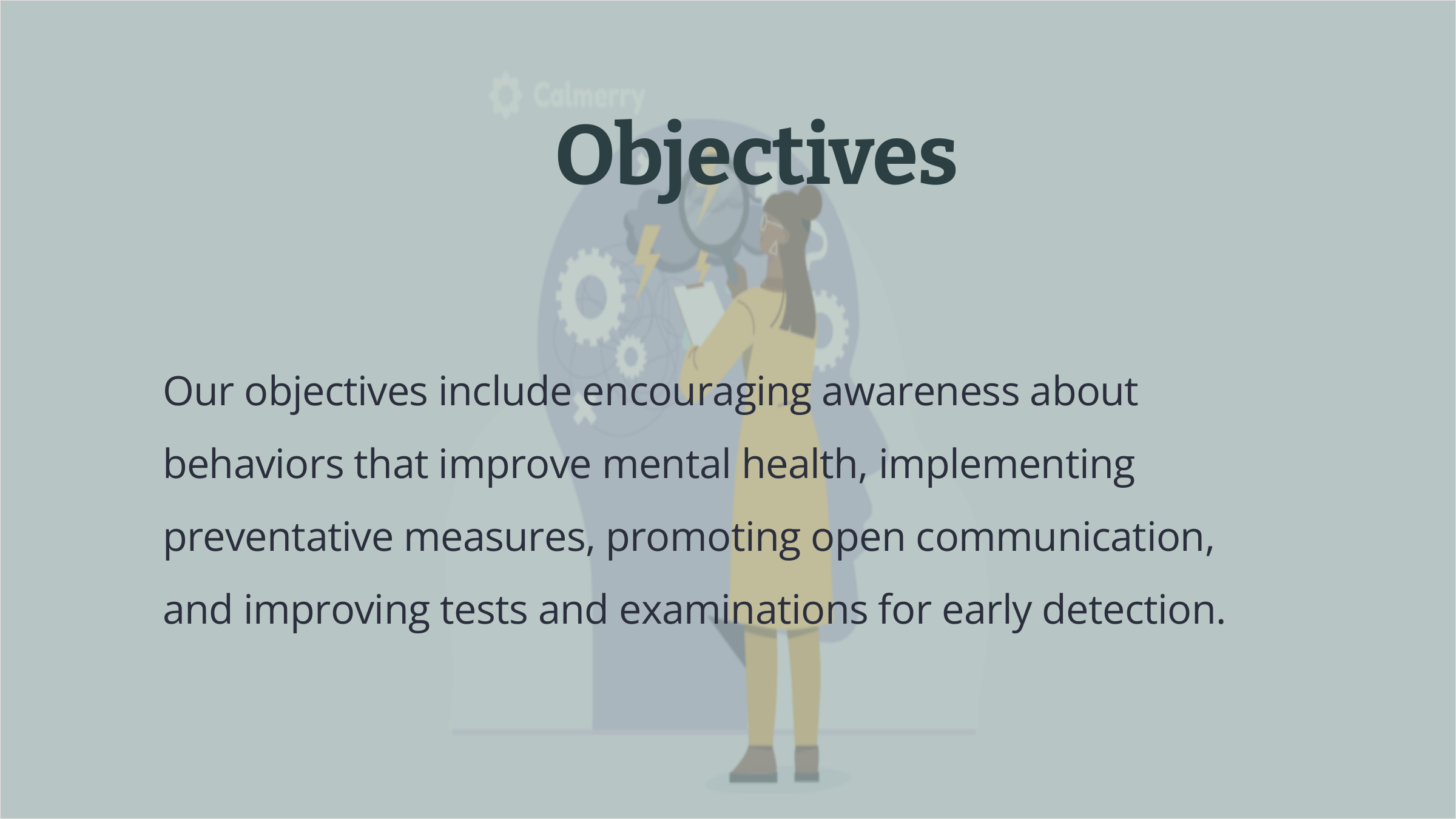

Objectives

Our objectives include encouraging awareness about behaviors that improve mental health, implementing preventative measures, promoting open communication, and improving tests and examinations for early detection.